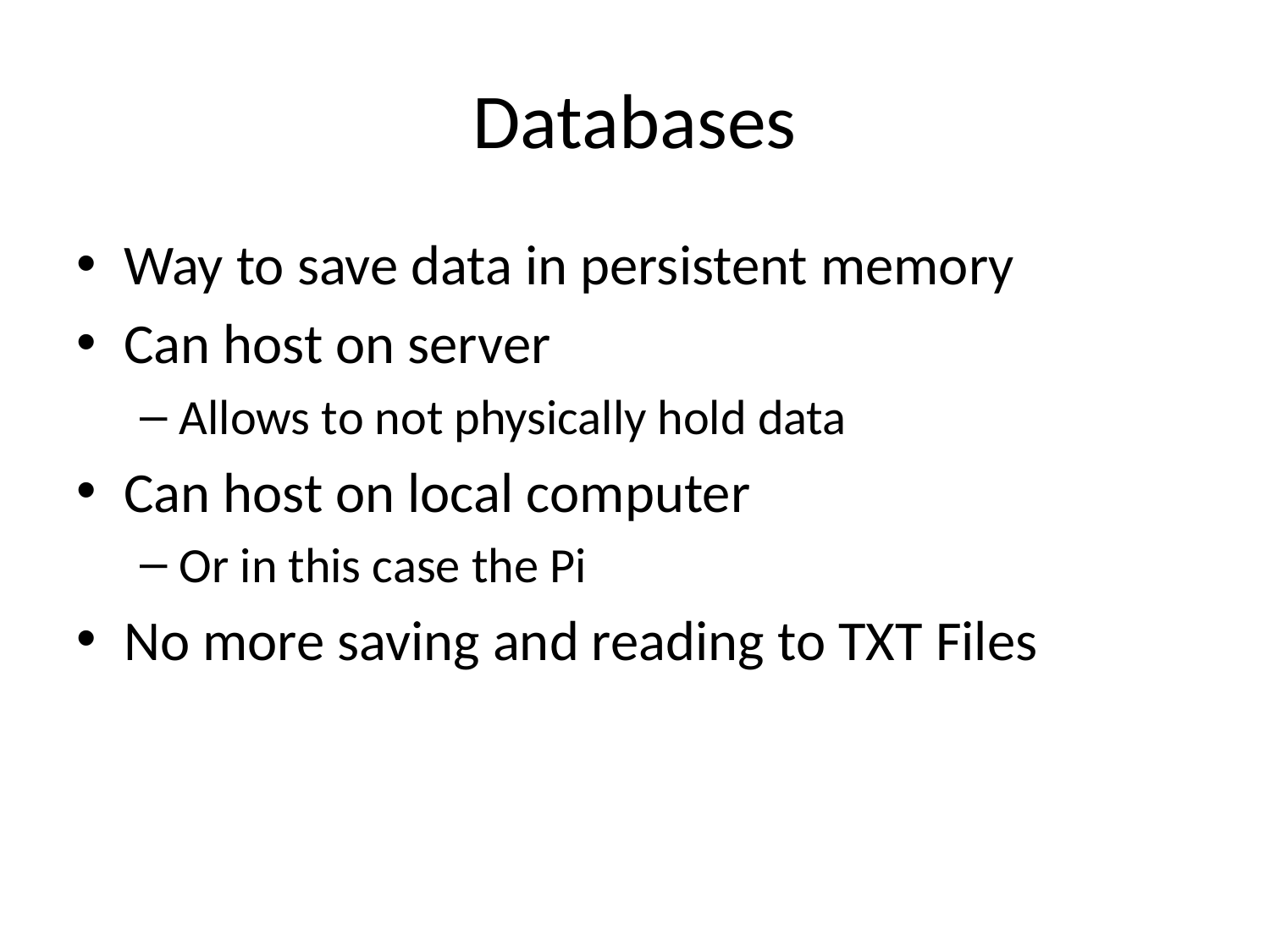

# Databases
Way to save data in persistent memory
Can host on server
Allows to not physically hold data
Can host on local computer
Or in this case the Pi
No more saving and reading to TXT Files